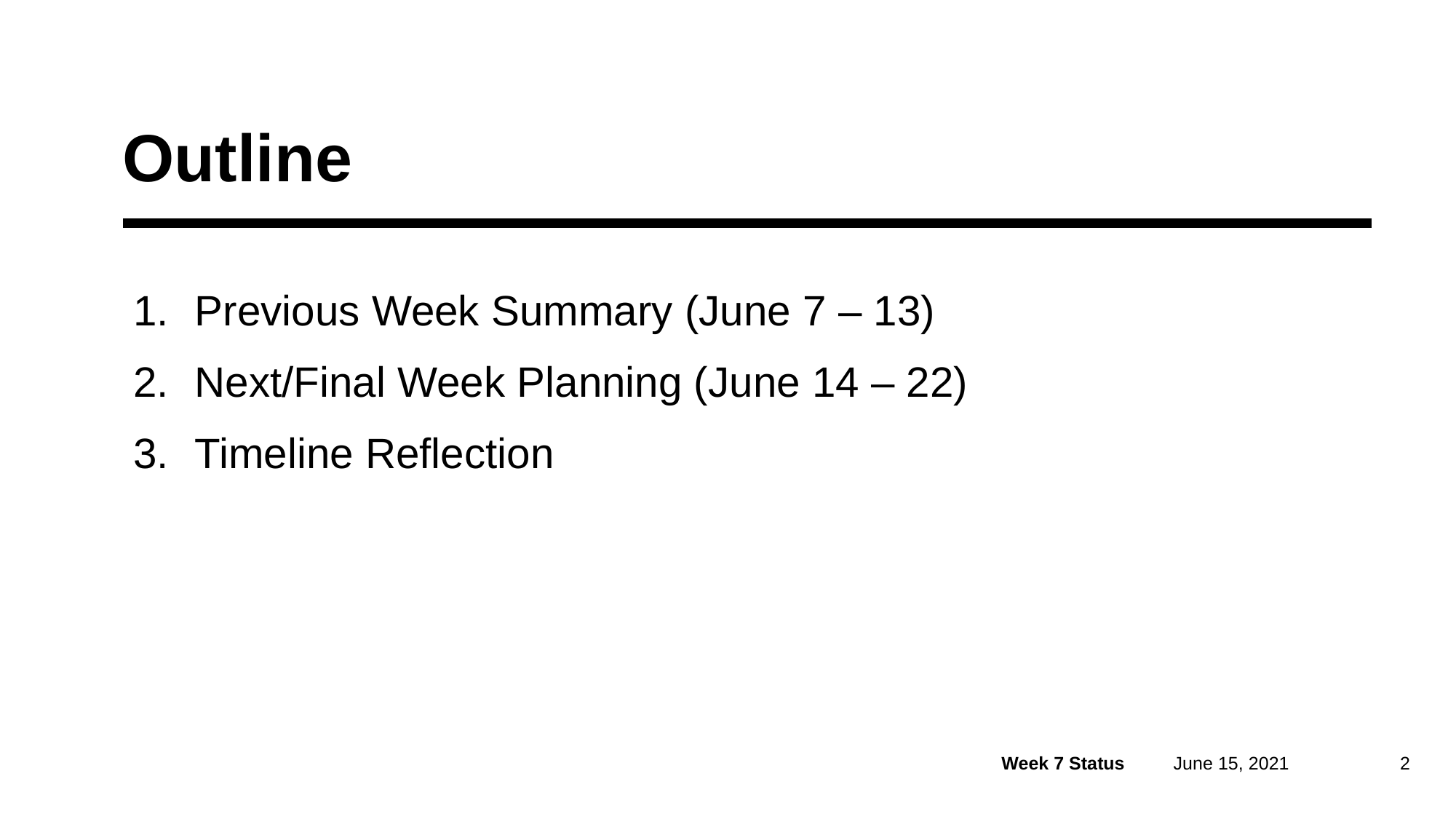

# Outline
Previous Week Summary (June 7 – 13)
Next/Final Week Planning (June 14 – 22)
Timeline Reflection

June 15, 2021
2
Week 7 Status